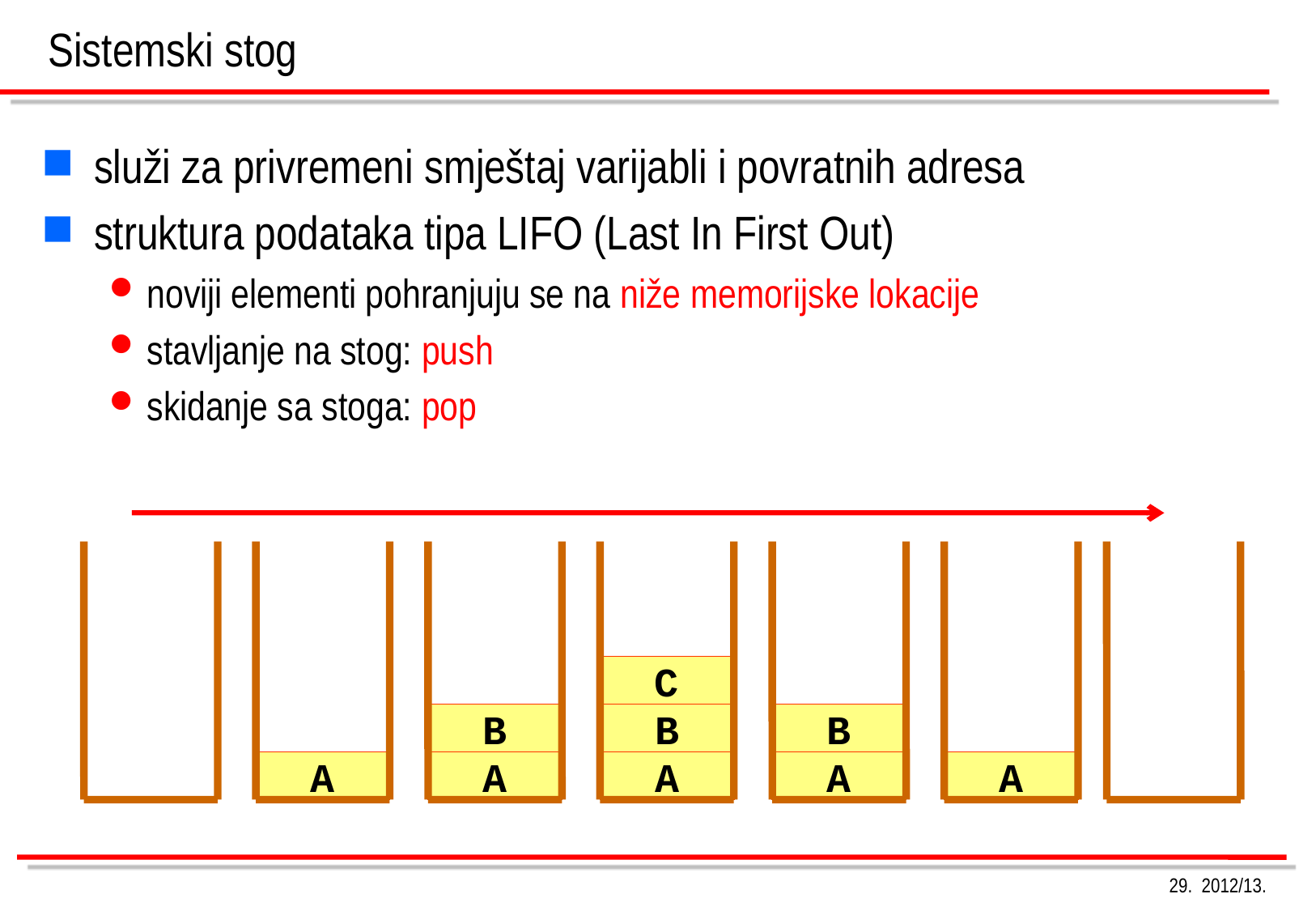

# Sistemski stog
služi za privremeni smještaj varijabli i povratnih adresa
struktura podataka tipa LIFO (Last In First Out)
noviji elementi pohranjuju se na niže memorijske lokacije
stavljanje na stog: push
skidanje sa stoga: pop

C
B
B
B
A
A
A
A
A
29.  2012/13.